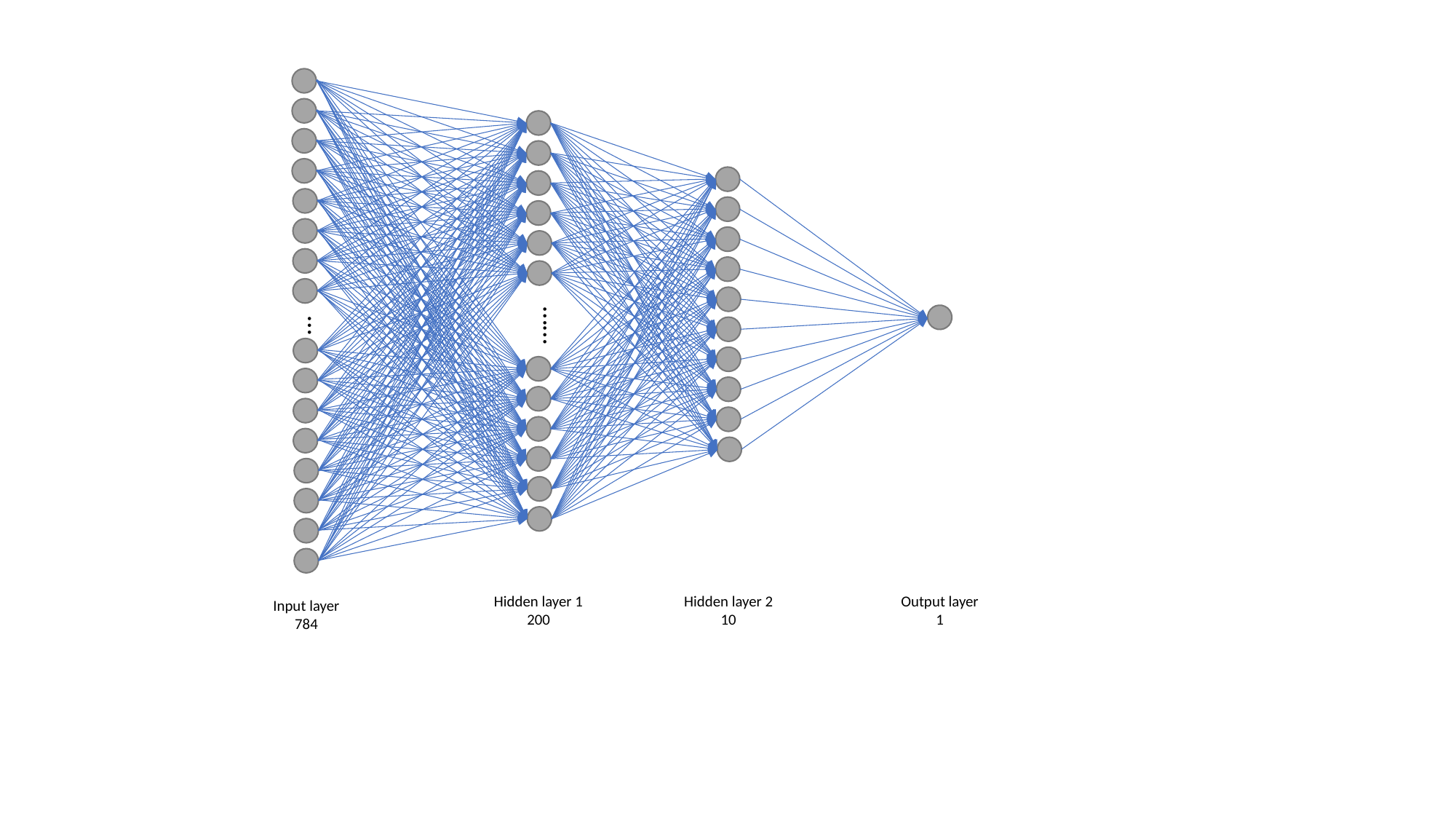

……

…

Hidden layer 1
200
Hidden layer 2
10
Output layer
1
Input layer
784